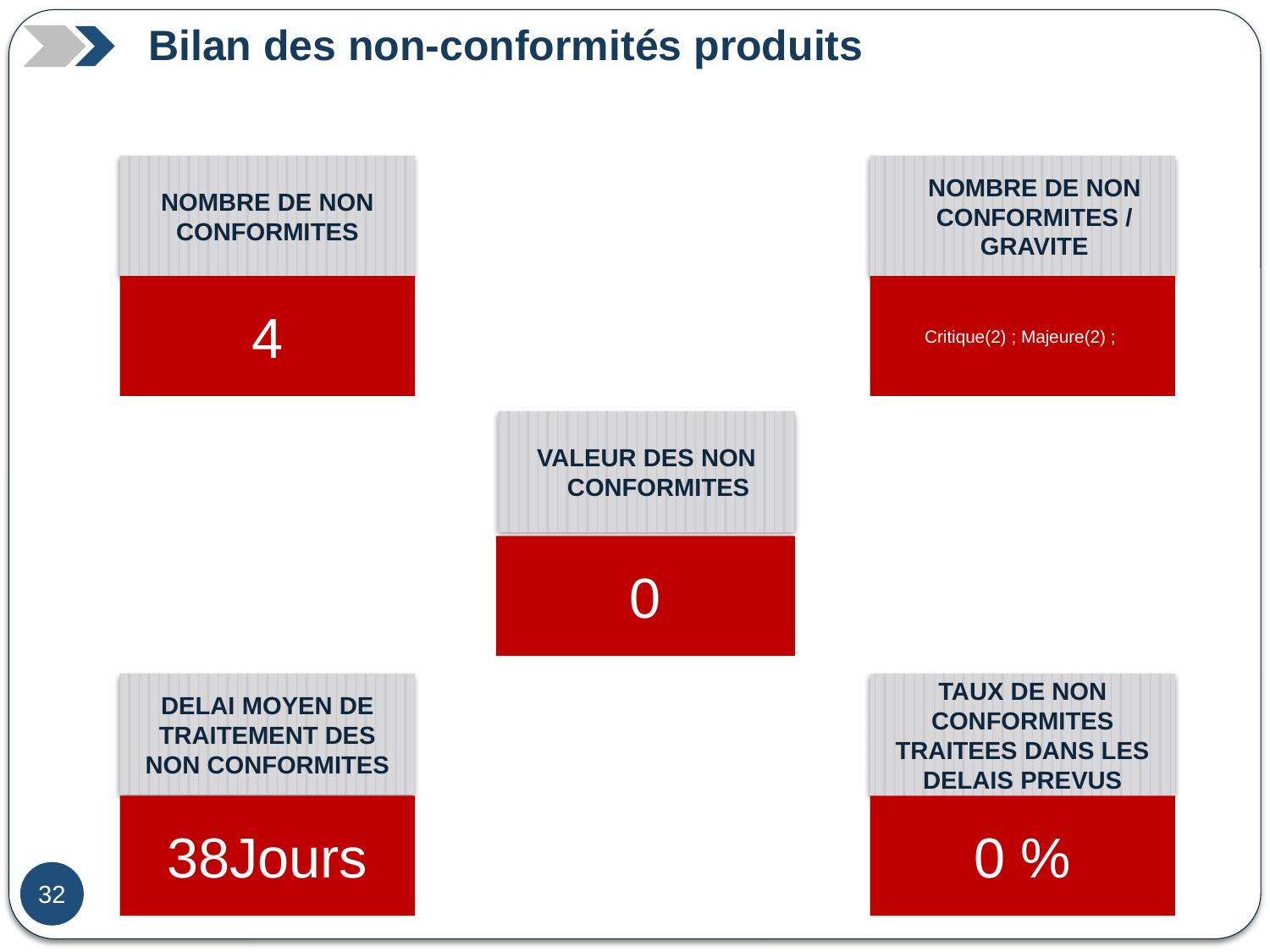

Bilan des non-conformités produits

NOMBRE DE NON CONFORMITES
NOMBRE DE NON CONFORMITES / GRAVITE
4
Critique(2) ; Majeure(2) ;
VALEUR DES NON CONFORMITES
0
DELAI MOYEN DE TRAITEMENT DES NON CONFORMITES

TAUX DE NON CONFORMITES TRAITEES DANS LES DELAIS PREVUS

38Jours
0 %
32